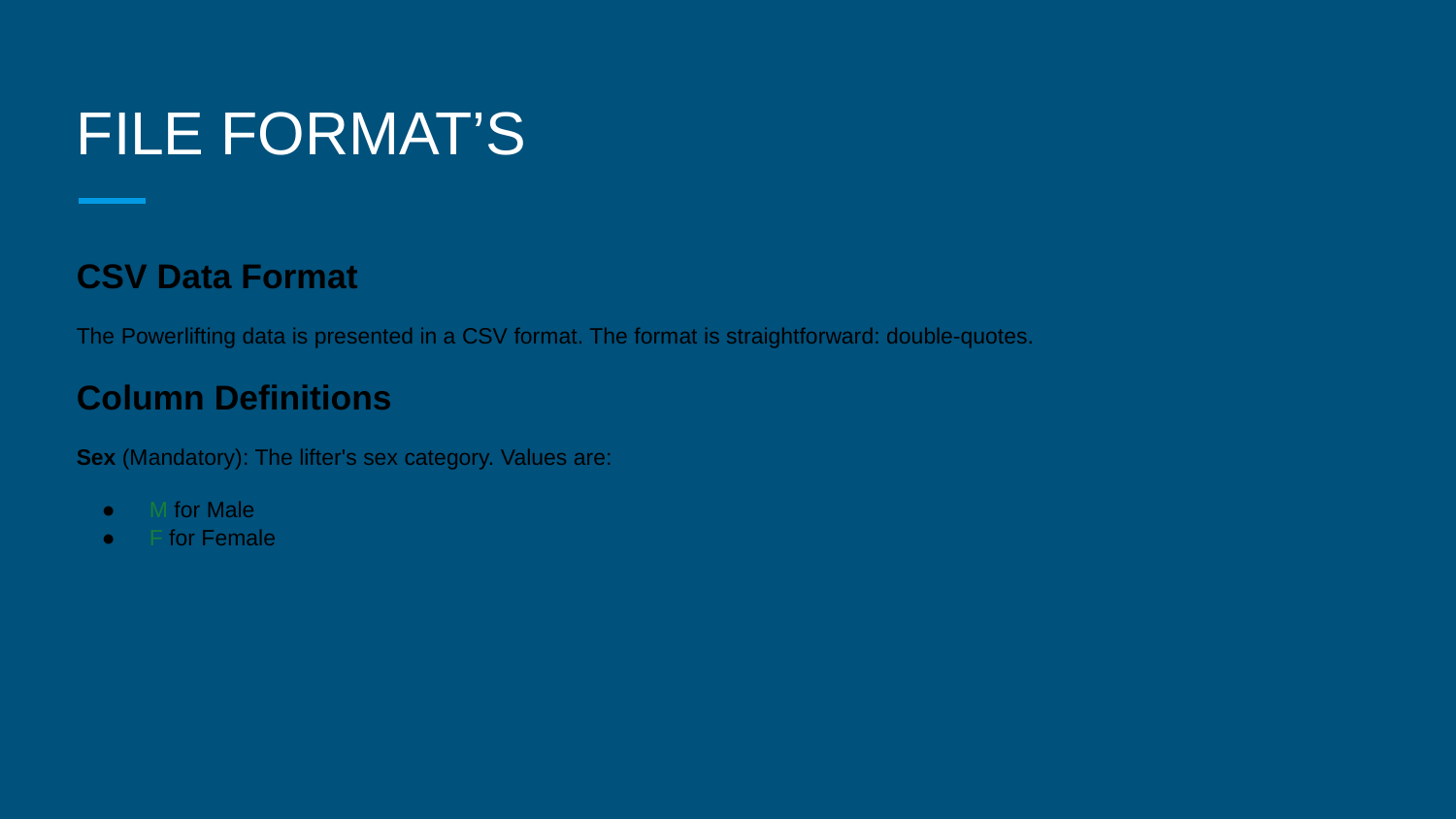

# FILE FORMAT’S
CSV Data Format
The Powerlifting data is presented in a CSV format. The format is straightforward: double-quotes.
Column Definitions
Sex (Mandatory): The lifter's sex category. Values are:
M for Male
F for Female